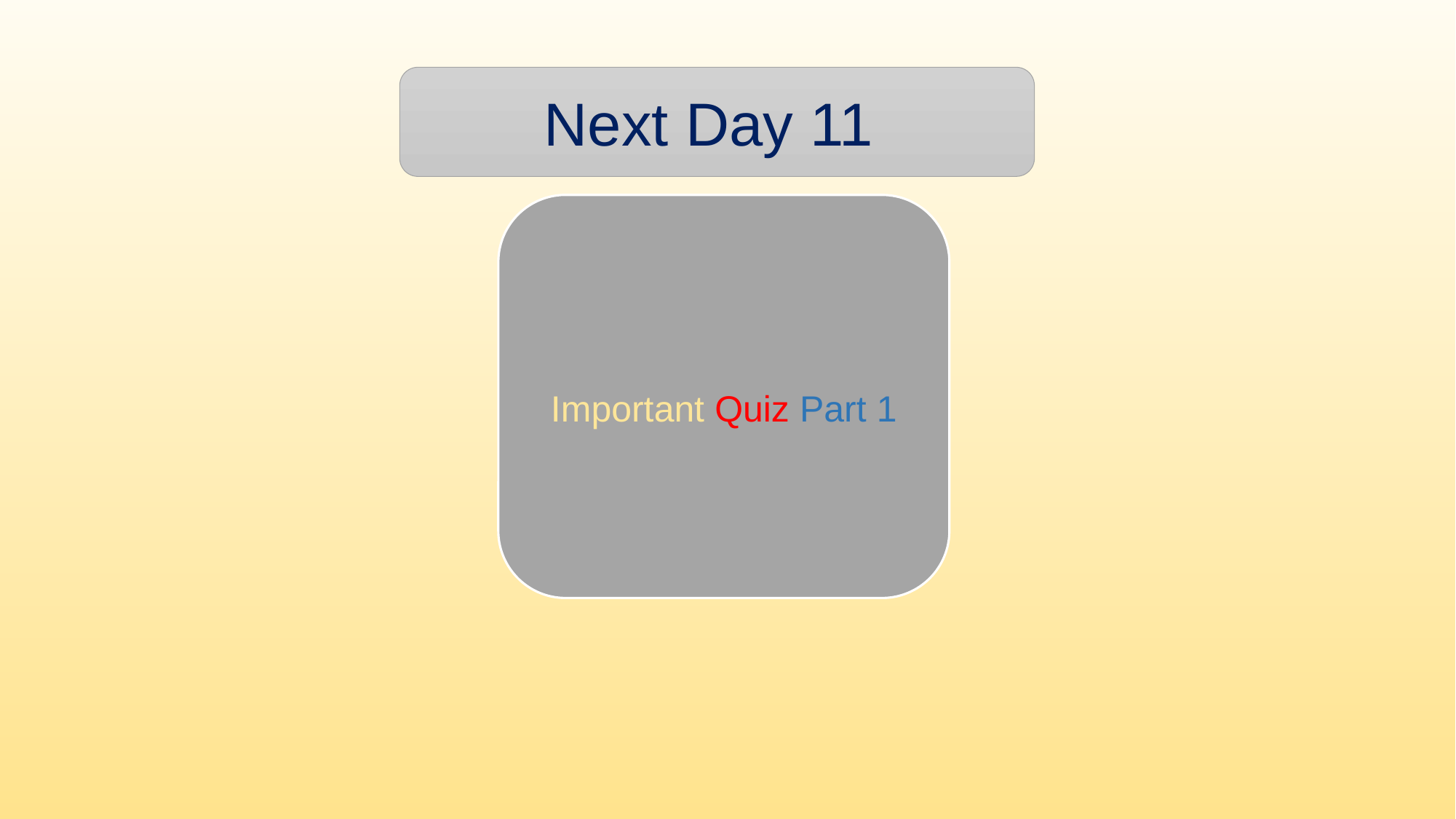

Next Day 11
Important Quiz Part 1